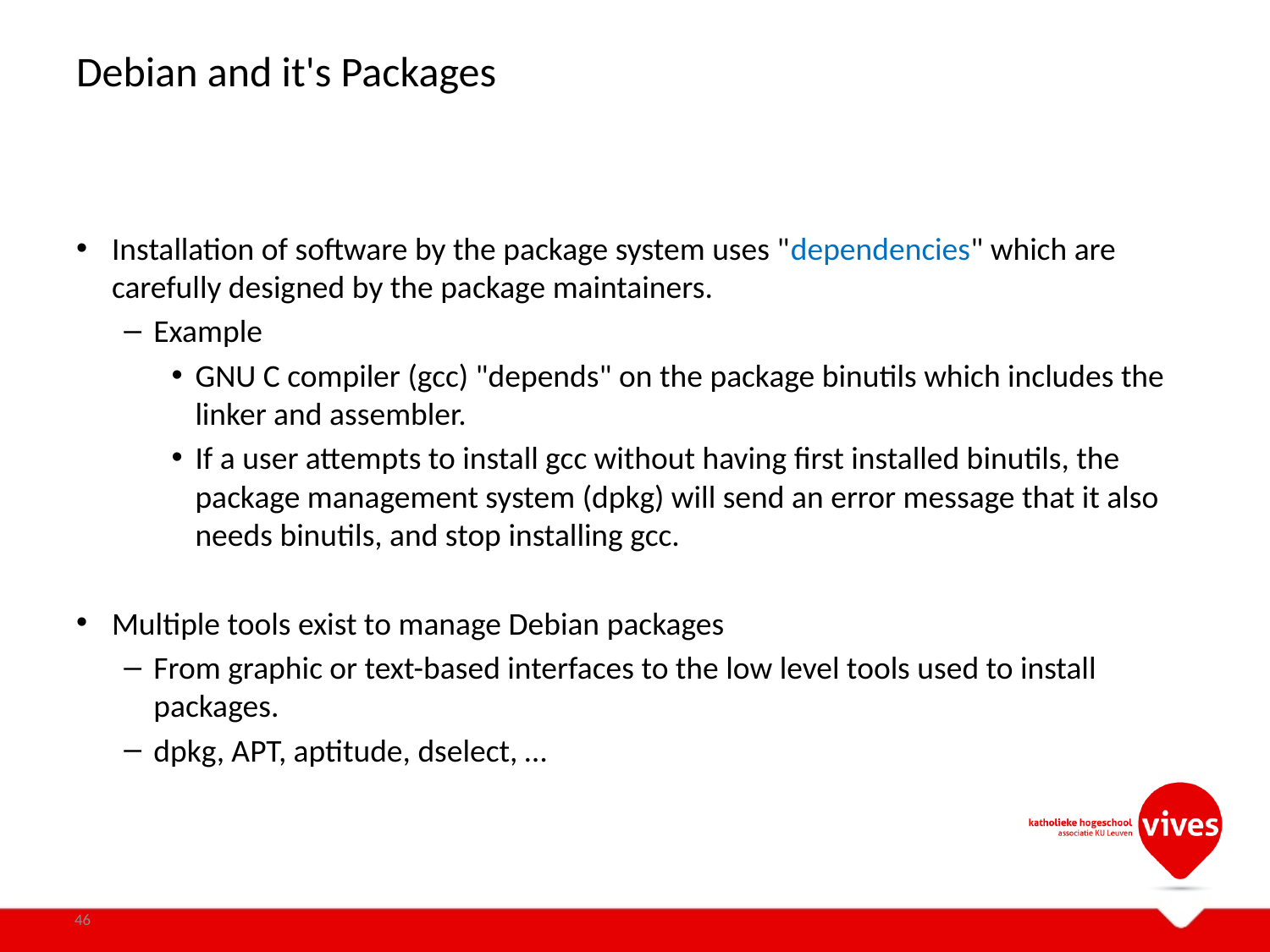

# Debian and it's Packages
Installation of software by the package system uses "dependencies" which are carefully designed by the package maintainers.
Example
GNU C compiler (gcc) "depends" on the package binutils which includes the linker and assembler.
If a user attempts to install gcc without having first installed binutils, the package management system (dpkg) will send an error message that it also needs binutils, and stop installing gcc.

Multiple tools exist to manage Debian packages
From graphic or text-based interfaces to the low level tools used to install packages.
dpkg, APT, aptitude, dselect, …
46